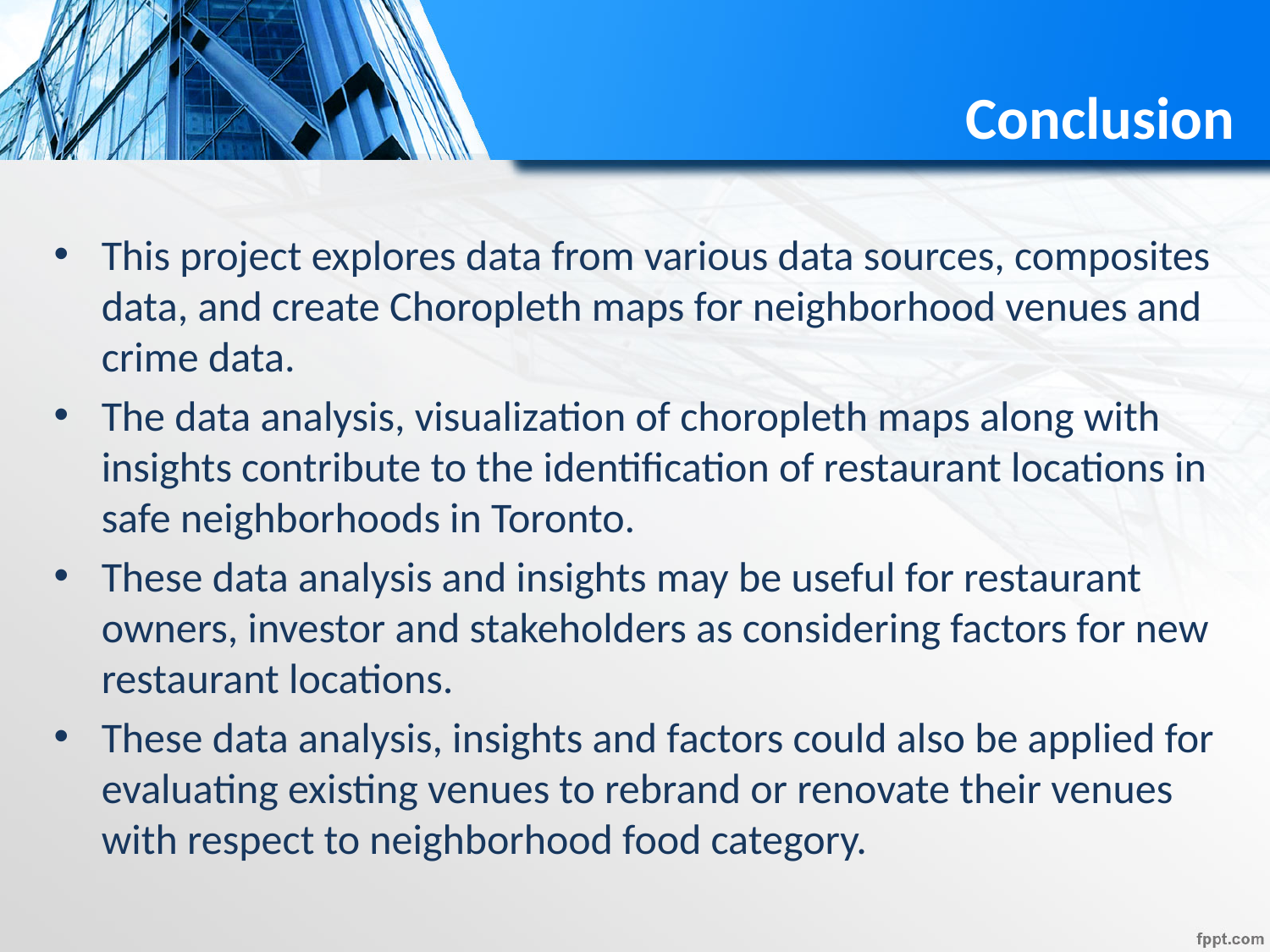

# Conclusion
This project explores data from various data sources, composites data, and create Choropleth maps for neighborhood venues and crime data.
The data analysis, visualization of choropleth maps along with insights contribute to the identification of restaurant locations in safe neighborhoods in Toronto.
These data analysis and insights may be useful for restaurant owners, investor and stakeholders as considering factors for new restaurant locations.
These data analysis, insights and factors could also be applied for evaluating existing venues to rebrand or renovate their venues with respect to neighborhood food category.